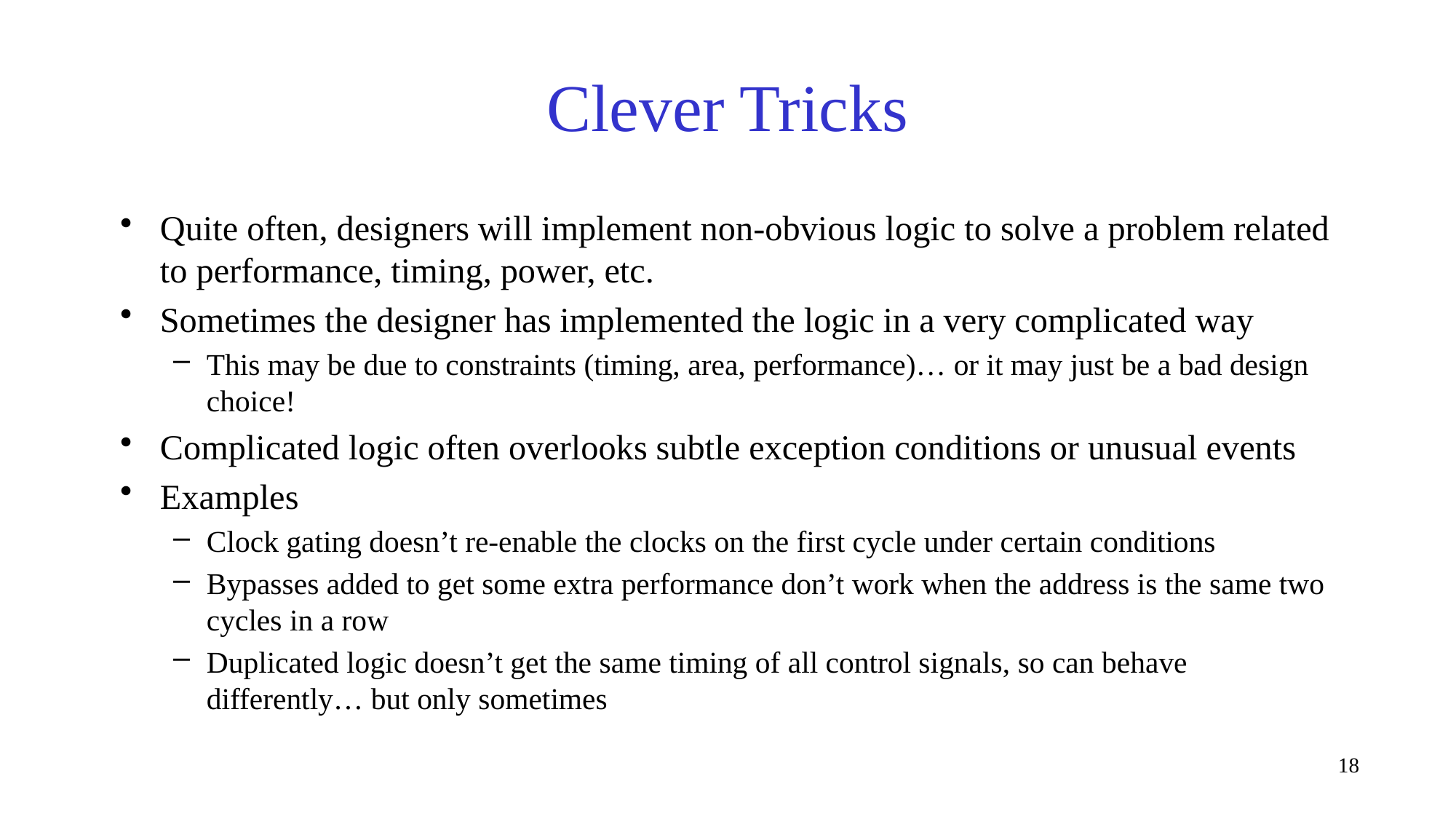

# Clever Tricks
Quite often, designers will implement non-obvious logic to solve a problem related to performance, timing, power, etc.
Sometimes the designer has implemented the logic in a very complicated way
This may be due to constraints (timing, area, performance)… or it may just be a bad design choice!
Complicated logic often overlooks subtle exception conditions or unusual events
Examples
Clock gating doesn’t re-enable the clocks on the first cycle under certain conditions
Bypasses added to get some extra performance don’t work when the address is the same two cycles in a row
Duplicated logic doesn’t get the same timing of all control signals, so can behave differently… but only sometimes